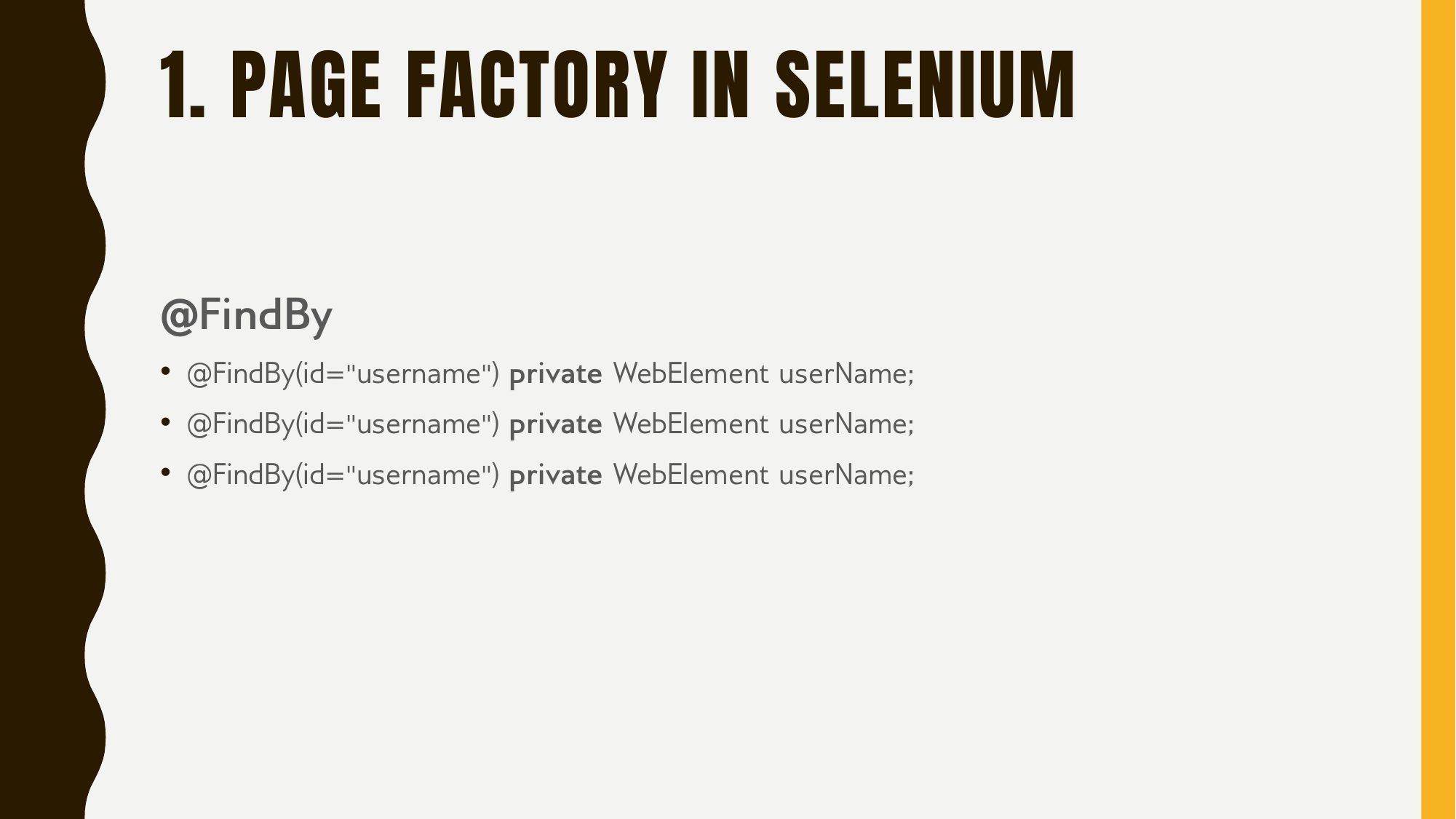

# 1. Page Factory in selenium
@FindBy
@FindBy(id="username") private WebElement userName;
@FindBy(id="username") private WebElement userName;
@FindBy(id="username") private WebElement userName;